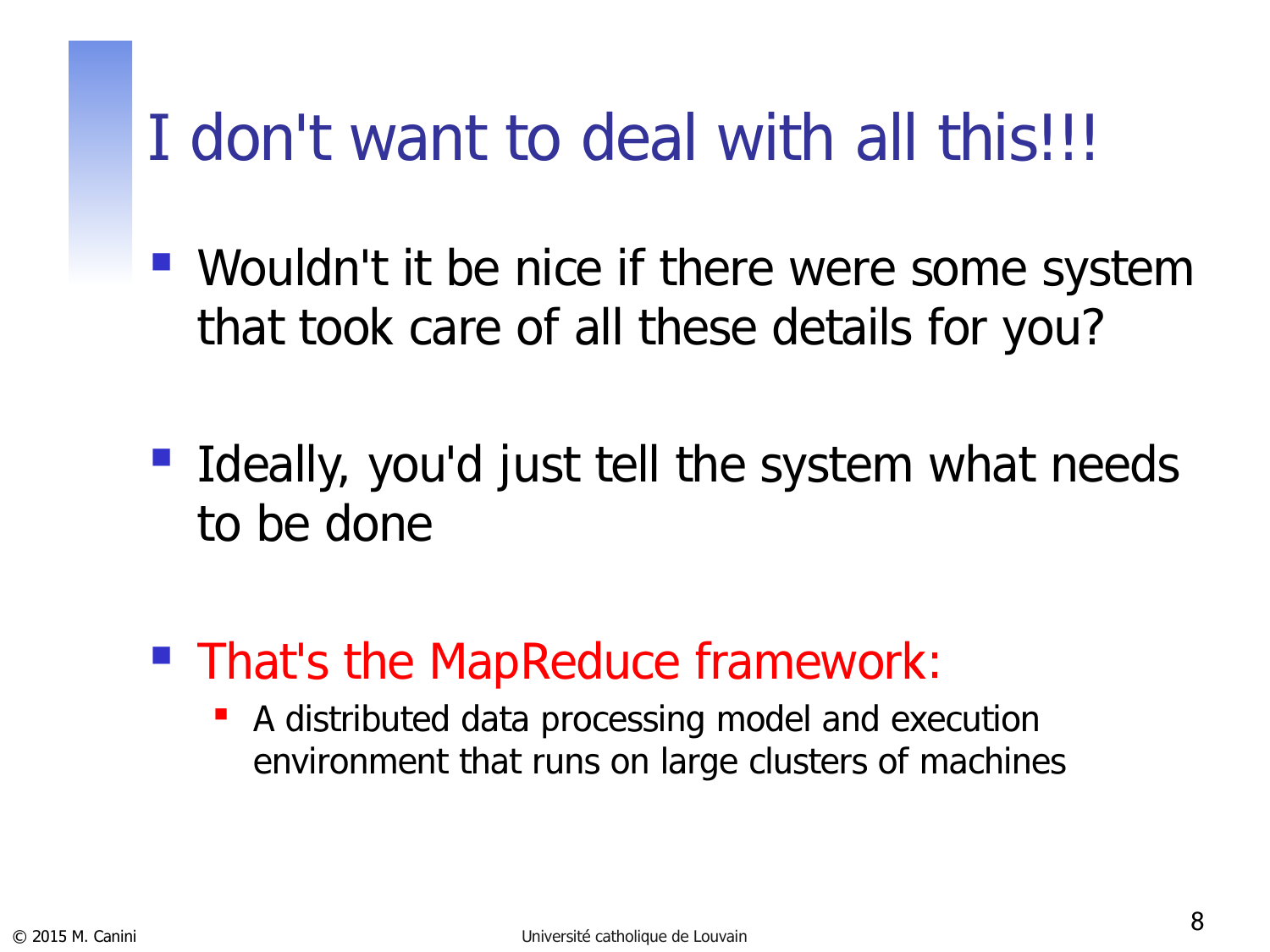

# I don't want to deal with all this!!!
Wouldn't it be nice if there were some system that took care of all these details for you?

Ideally, you'd just tell the system what needs to be done

That's the MapReduce framework:
A distributed data processing model and execution environment that runs on large clusters of machines
8
Université catholique de Louvain